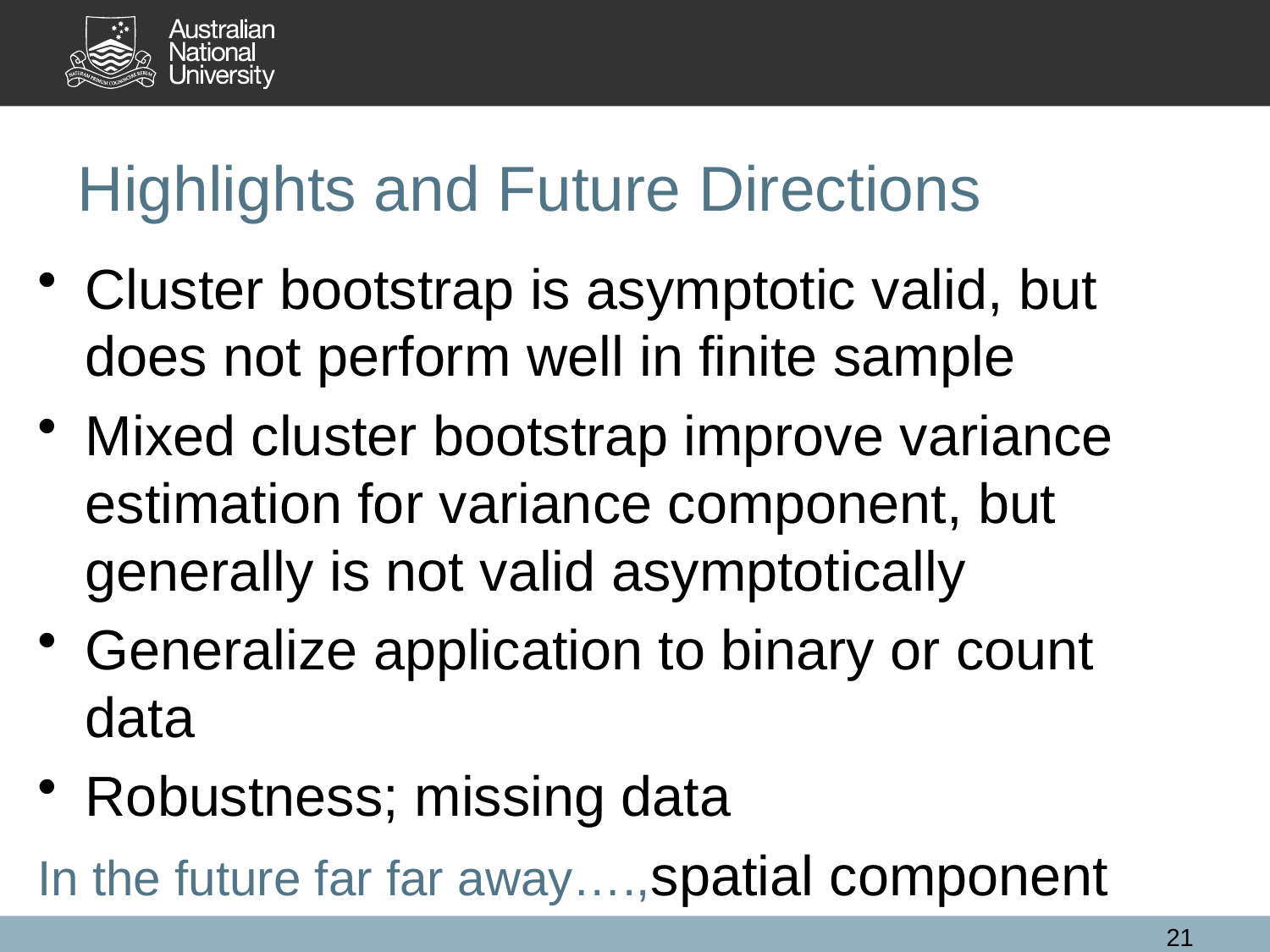

# Highlights and Future Directions
Cluster bootstrap is asymptotic valid, but does not perform well in finite sample
Mixed cluster bootstrap improve variance estimation for variance component, but generally is not valid asymptotically
Generalize application to binary or count data
Robustness; missing data
In the future far far away….,spatial component
21